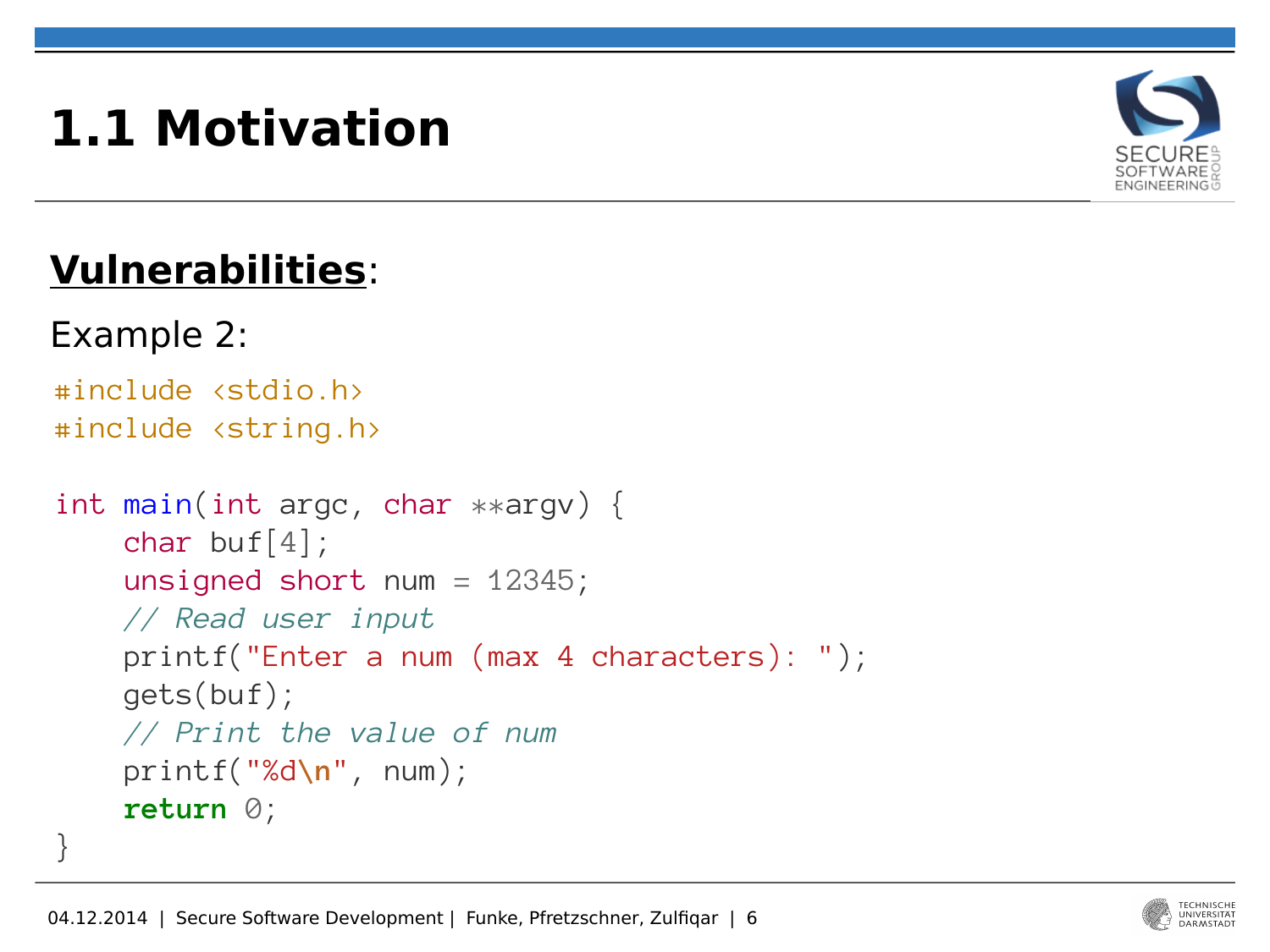

# 1.1 Motivation
Vulnerabilities:
Example 2:
#include <stdio.h>
#include <string.h>
int main(int argc, char **argv) {
    char buf[4];
    unsigned short num = 12345;
    // Read user input
    printf("Enter a num (max 4 characters): ");
    gets(buf);
    // Print the value of num
    printf("%d\n", num);
    return 0;
}